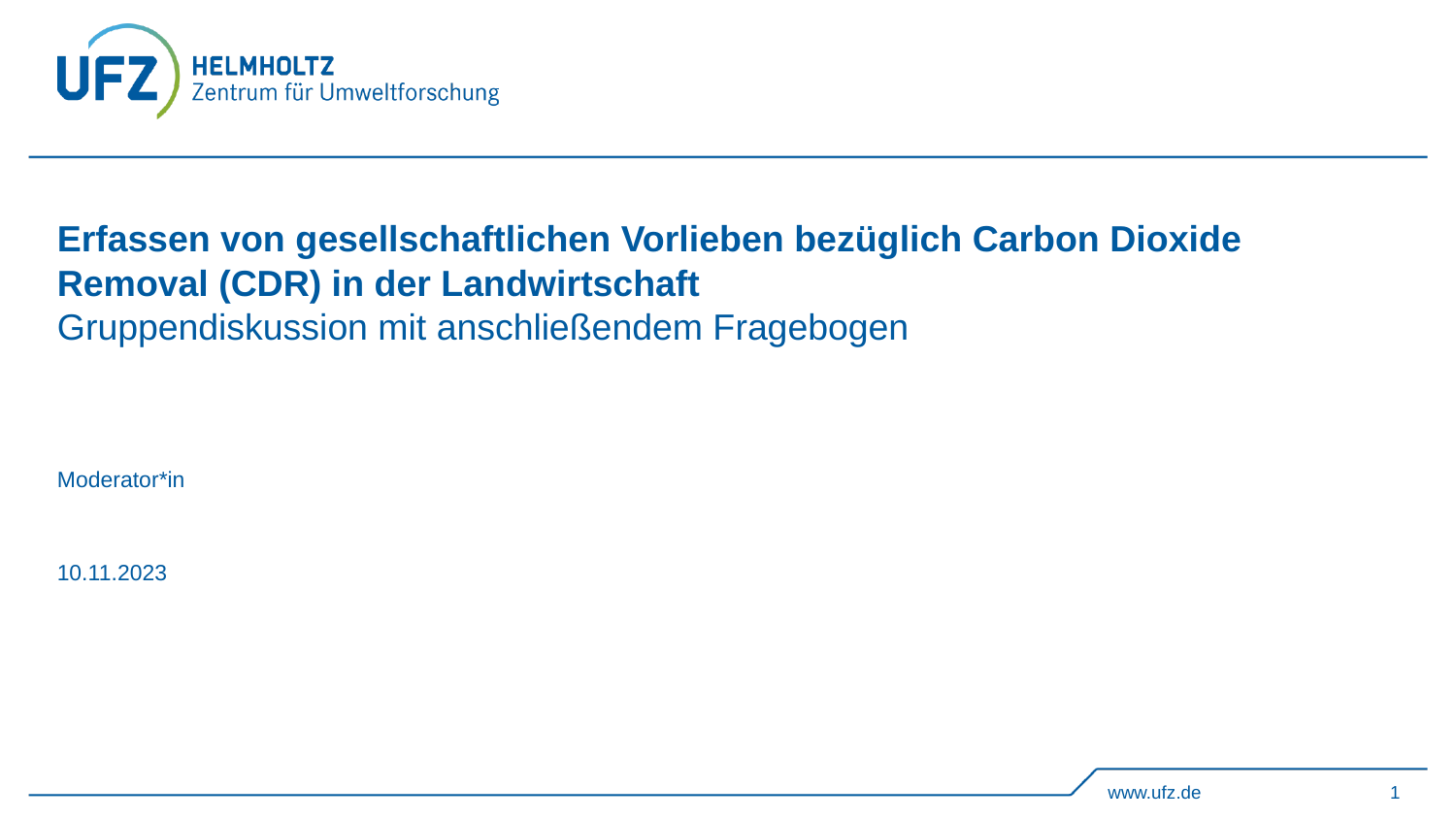

# Erfassen von gesellschaftlichen Vorlieben bezüglich Carbon Dioxide Removal (CDR) in der Landwirtschaft Gruppendiskussion mit anschließendem Fragebogen
Moderator*in
10.11.2023
www.ufz.de
1